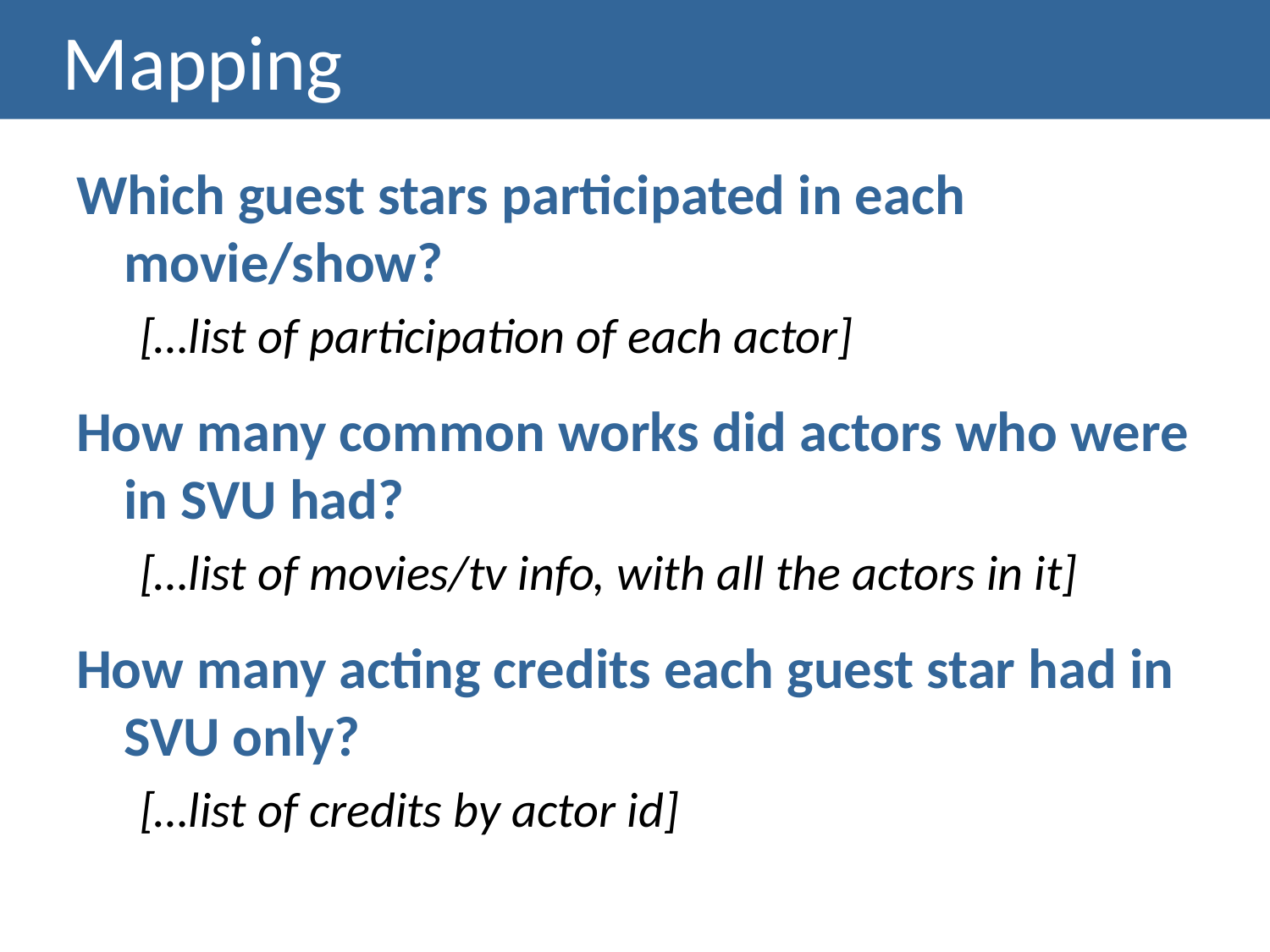

# Mapping
Which guest stars participated in each movie/show?
[…list of participation of each actor]
How many common works did actors who were in SVU had?
[…list of movies/tv info, with all the actors in it]
How many acting credits each guest star had in SVU only?
[…list of credits by actor id]